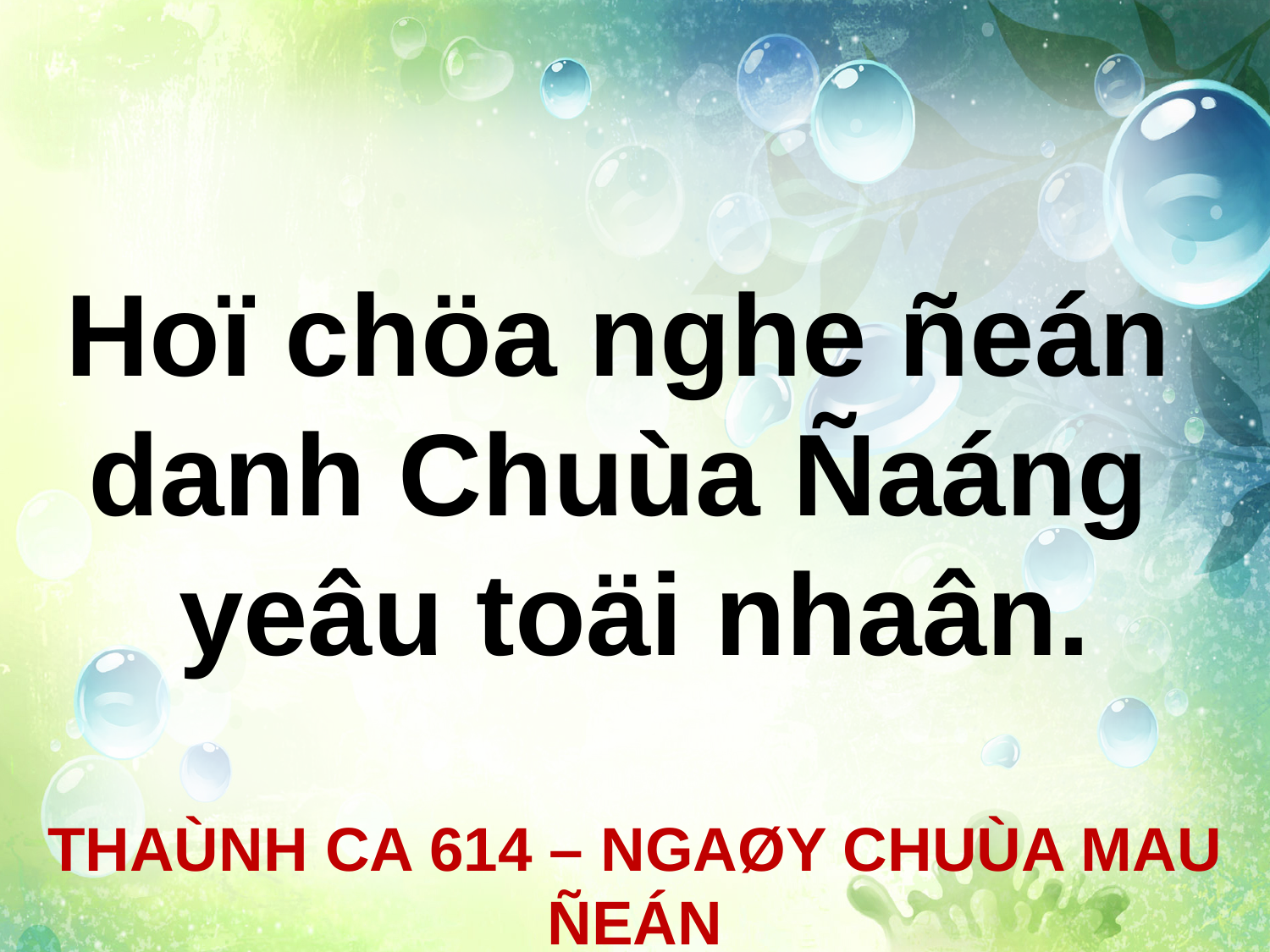

Hoï chöa nghe ñeán
danh Chuùa Ñaáng
yeâu toäi nhaân.
THAÙNH CA 614 – NGAØY CHUÙA MAU ÑEÁN